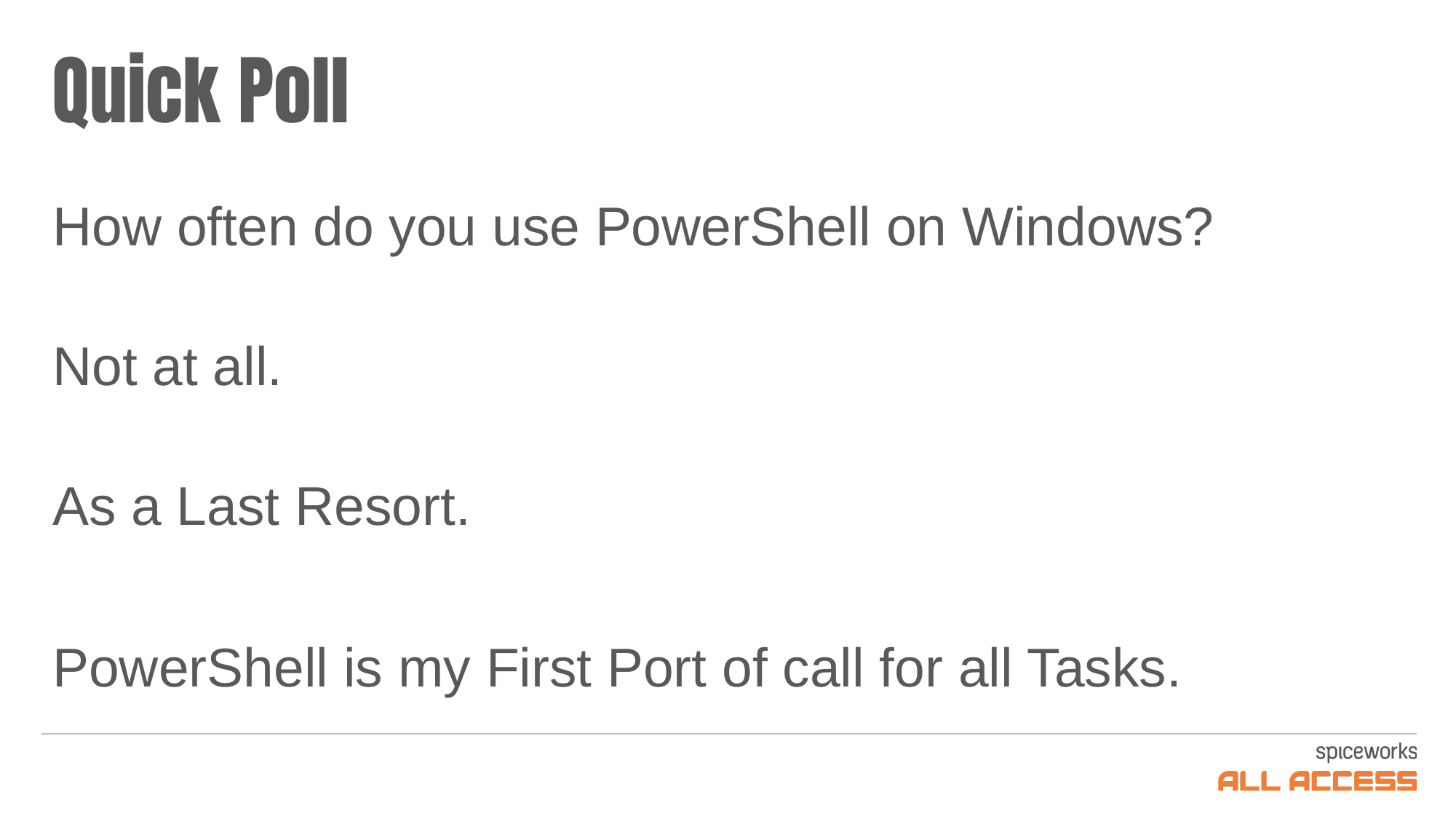

# Quick Poll
How often do you use PowerShell on Windows?
Not at all.
As a Last Resort.
PowerShell is my First Port of call for all Tasks.